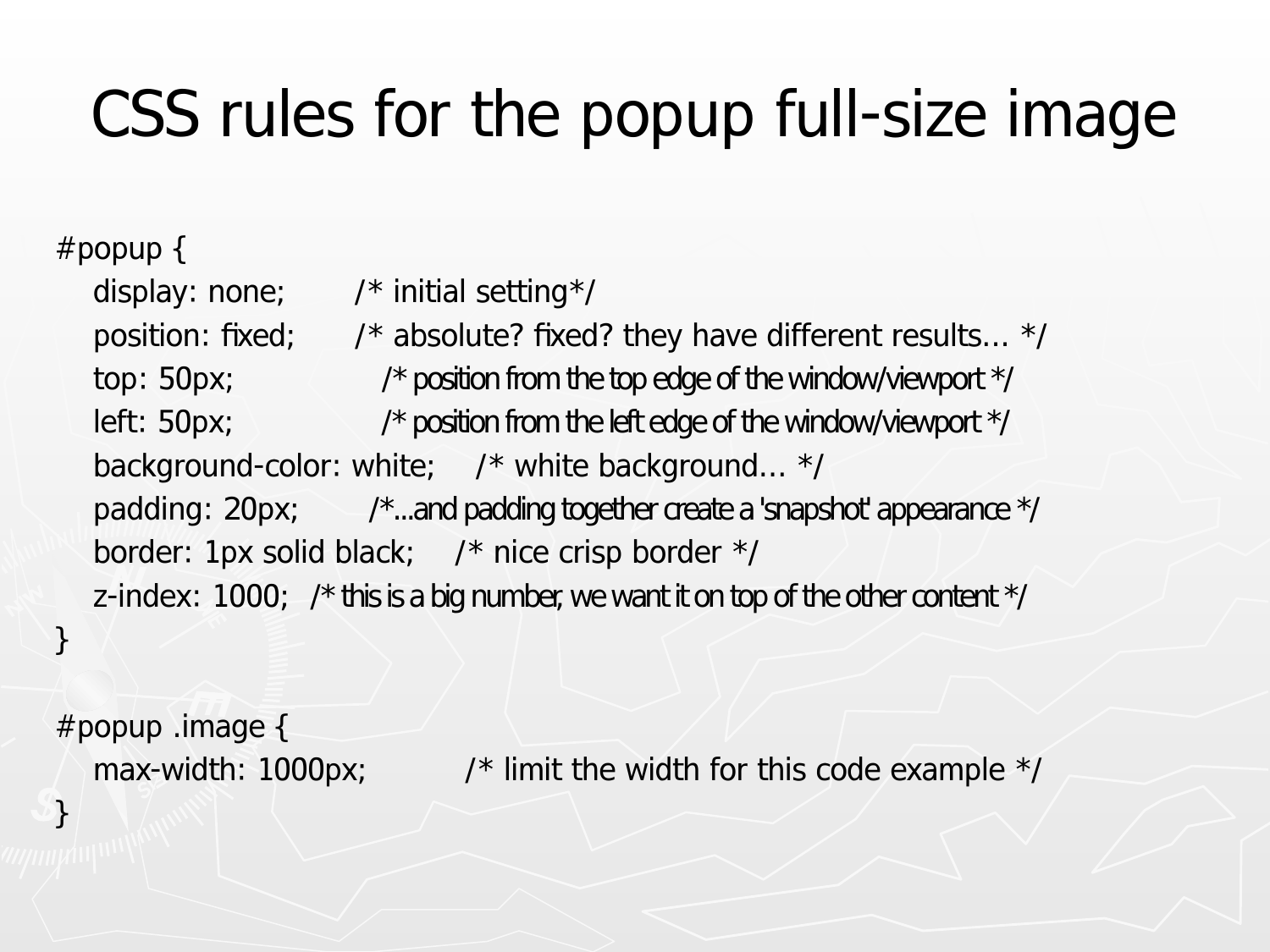

# CSS rules for the popup full-size image
#popup {
    display: none;       /* initial setting*/
    position: fixed;      /* absolute? fixed? they have different results... */
    top: 50px;               /* position from the top edge of the window/viewport */
    left: 50px;               /* position from the left edge of the window/viewport */
    background-color: white;    /* white background... */
    padding: 20px;       /*...and padding together create a 'snapshot' appearance */
    border: 1px solid black;    /* nice crisp border */
    z-index: 1000;  /* this is a big number, we want it on top of the other content */
}

#popup .image {
    max-width: 1000px;          /* limit the width for this code example */
}